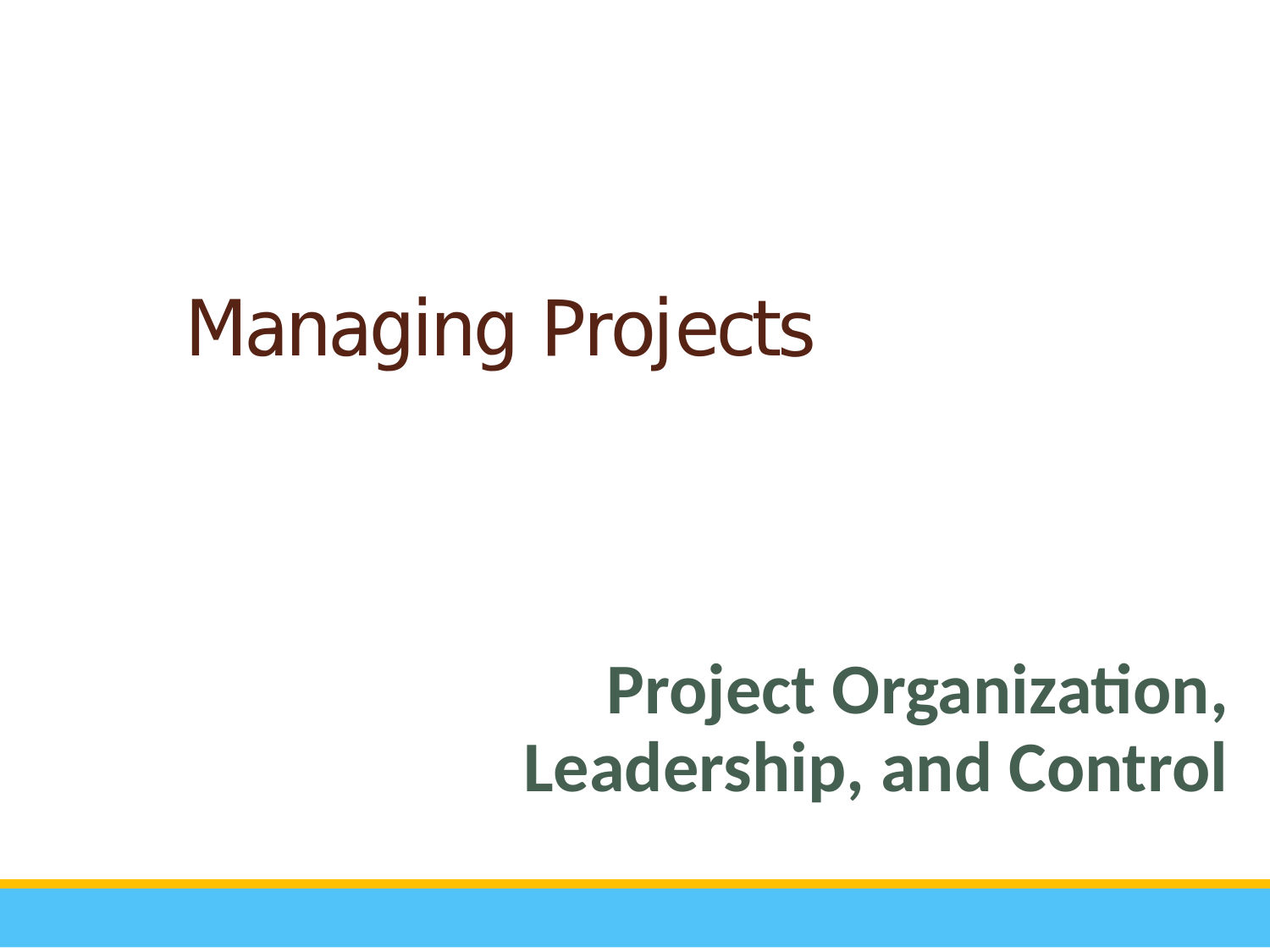

Managing Projects
Project Organization, Leadership, and Control